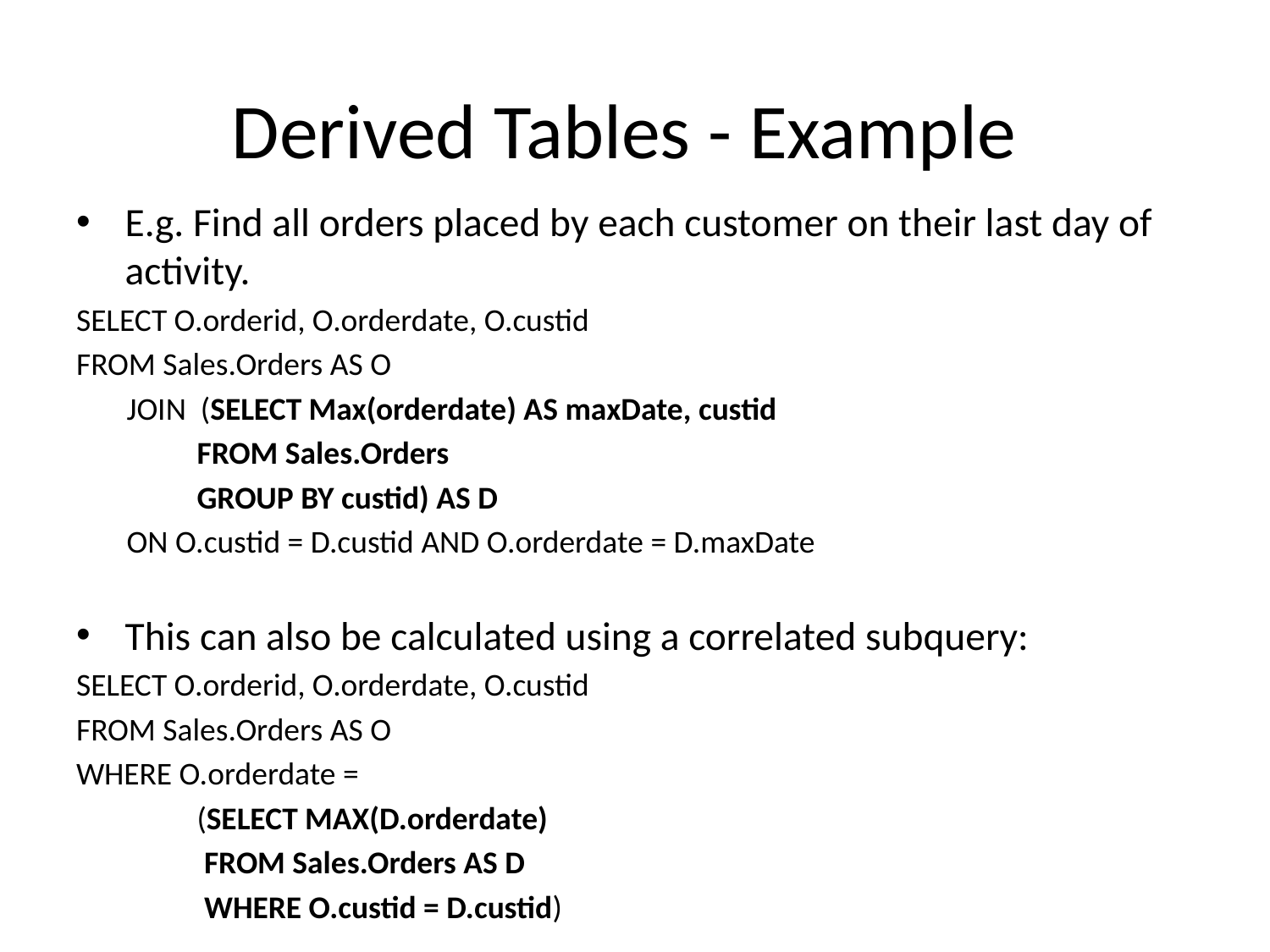

# Derived Tables - Example
E.g. Find all orders placed by each customer on their last day of activity.
SELECT O.orderid, O.orderdate, O.custid
FROM Sales.Orders AS O
       JOIN  (SELECT Max(orderdate) AS maxDate, custid
	FROM Sales.Orders
	GROUP BY custid) AS D
       ON O.custid = D.custid AND O.orderdate = D.maxDate

This can also be calculated using a correlated subquery:
SELECT O.orderid, O.orderdate, O.custid
FROM Sales.Orders AS O
WHERE O.orderdate =
	(SELECT MAX(D.orderdate)
	 FROM Sales.Orders AS D
	 WHERE O.custid = D.custid)